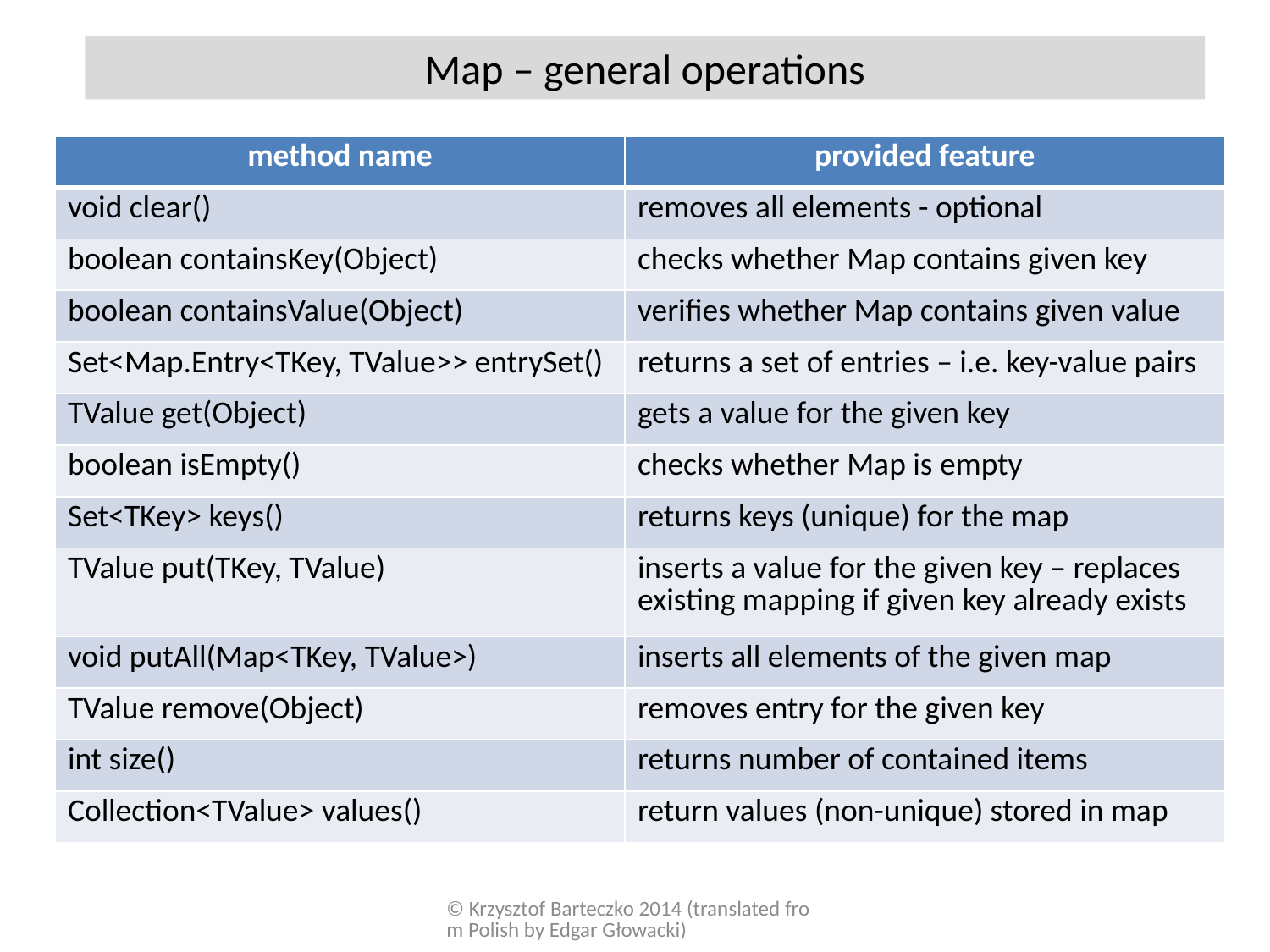

Map – general operations
| method name | provided feature |
| --- | --- |
| void clear() | removes all elements - optional |
| boolean containsKey(Object) | checks whether Map contains given key |
| boolean containsValue(Object) | verifies whether Map contains given value |
| Set<Map.Entry<TKey, TValue>> entrySet() | returns a set of entries – i.e. key-value pairs |
| TValue get(Object) | gets a value for the given key |
| boolean isEmpty() | checks whether Map is empty |
| Set<TKey> keys() | returns keys (unique) for the map |
| TValue put(TKey, TValue) | inserts a value for the given key – replaces existing mapping if given key already exists |
| void putAll(Map<TKey, TValue>) | inserts all elements of the given map |
| TValue remove(Object) | removes entry for the given key |
| int size() | returns number of contained items |
| Collection<TValue> values() | return values (non-unique) stored in map |
© Krzysztof Barteczko 2014 (translated from Polish by Edgar Głowacki)